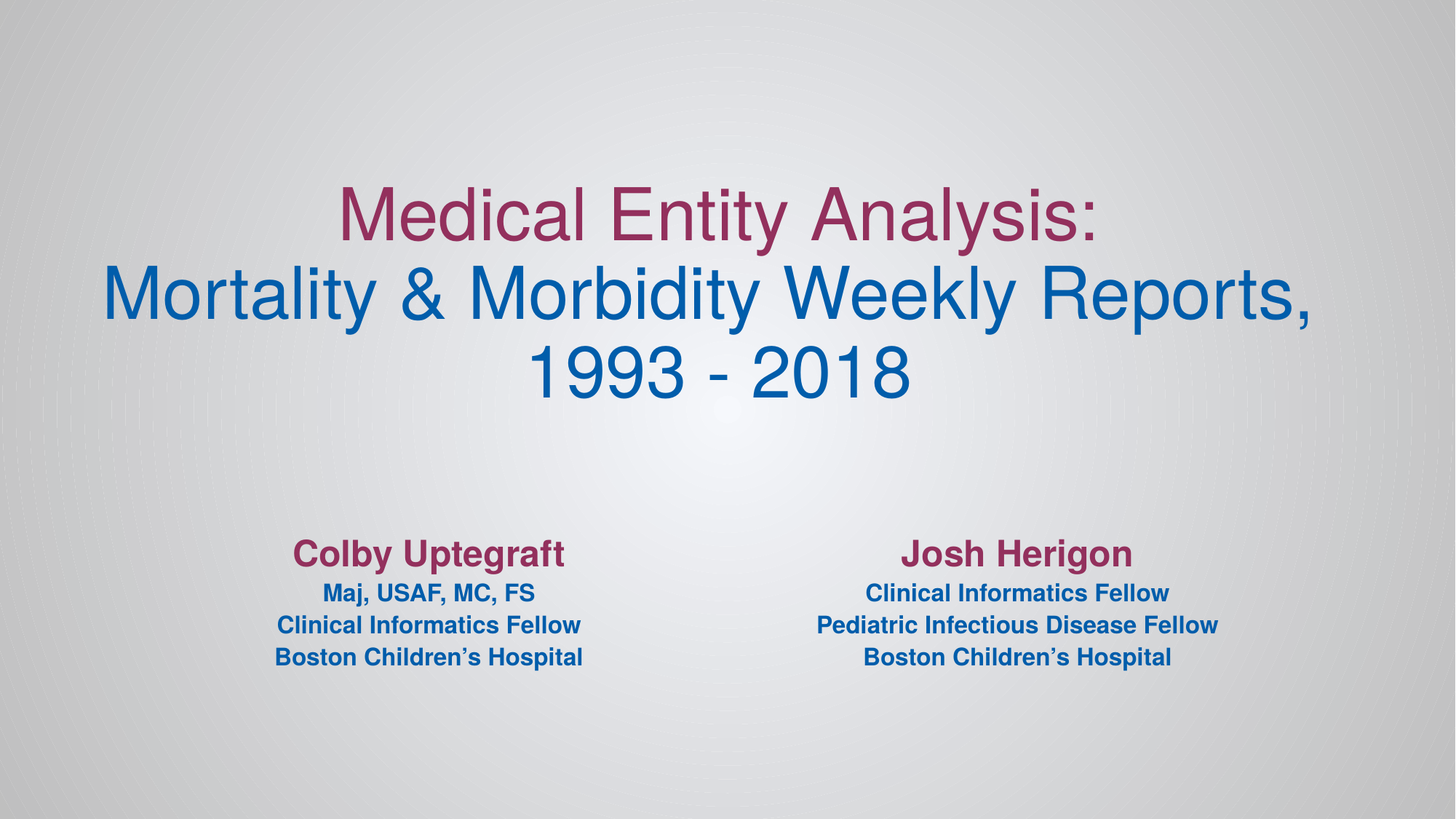

# Medical Entity Analysis: Mortality & Morbidity Weekly Reports, 1993 - 2018

Colby Uptegraft
Maj, USAF, MC, FS
Clinical Informatics Fellow
Boston Children’s Hospital

Josh Herigon
Clinical Informatics Fellow
Pediatric Infectious Disease Fellow
Boston Children’s Hospital